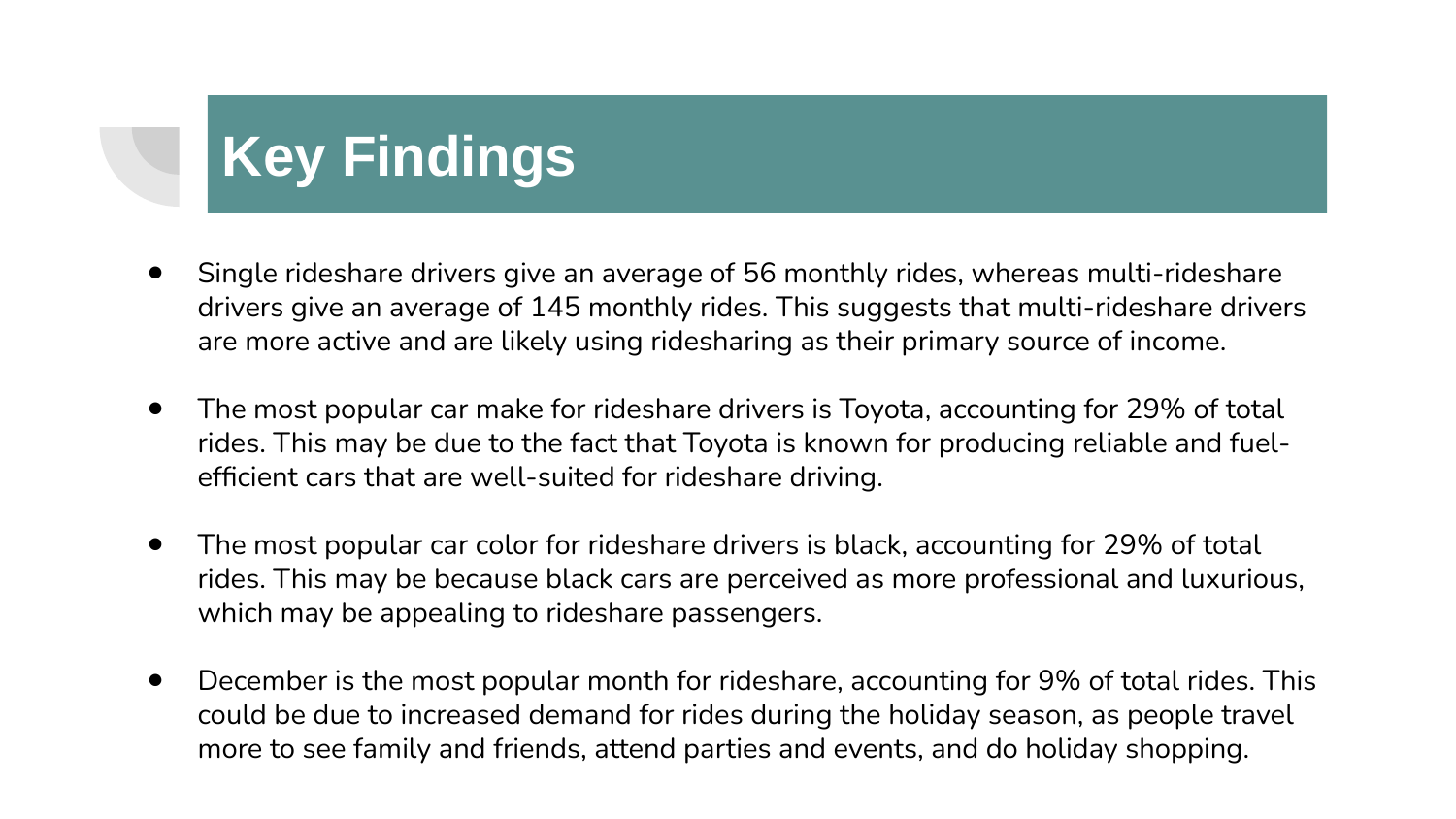

# Key Findings
Single rideshare drivers give an average of 56 monthly rides, whereas multi-rideshare drivers give an average of 145 monthly rides. This suggests that multi-rideshare drivers are more active and are likely using ridesharing as their primary source of income.

The most popular car make for rideshare drivers is Toyota, accounting for 29% of total rides. This may be due to the fact that Toyota is known for producing reliable and fuel-efficient cars that are well-suited for rideshare driving.

The most popular car color for rideshare drivers is black, accounting for 29% of total rides. This may be because black cars are perceived as more professional and luxurious, which may be appealing to rideshare passengers.

December is the most popular month for rideshare, accounting for 9% of total rides. This could be due to increased demand for rides during the holiday season, as people travel more to see family and friends, attend parties and events, and do holiday shopping.